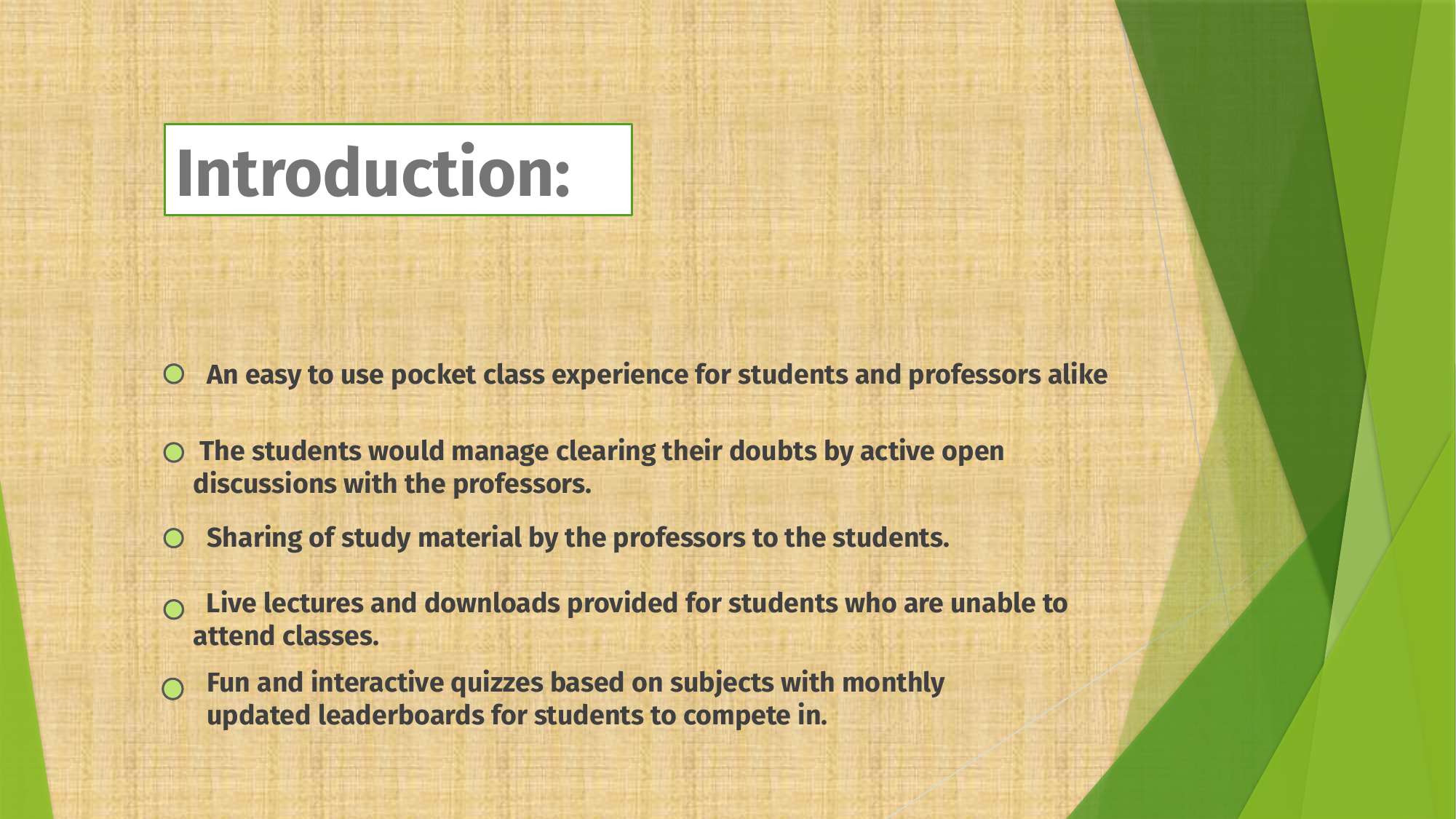

Introduction:
An easy to use pocket class experience for students and professors alike

 The students would manage clearing their doubts by active open discussions with the professors.

Sharing of study material by the professors to the students.

  Live lectures and downloads provided for students who are unable to attend classes.

Fun and interactive quizzes based on subjects with monthly updated leaderboards for students to compete in.